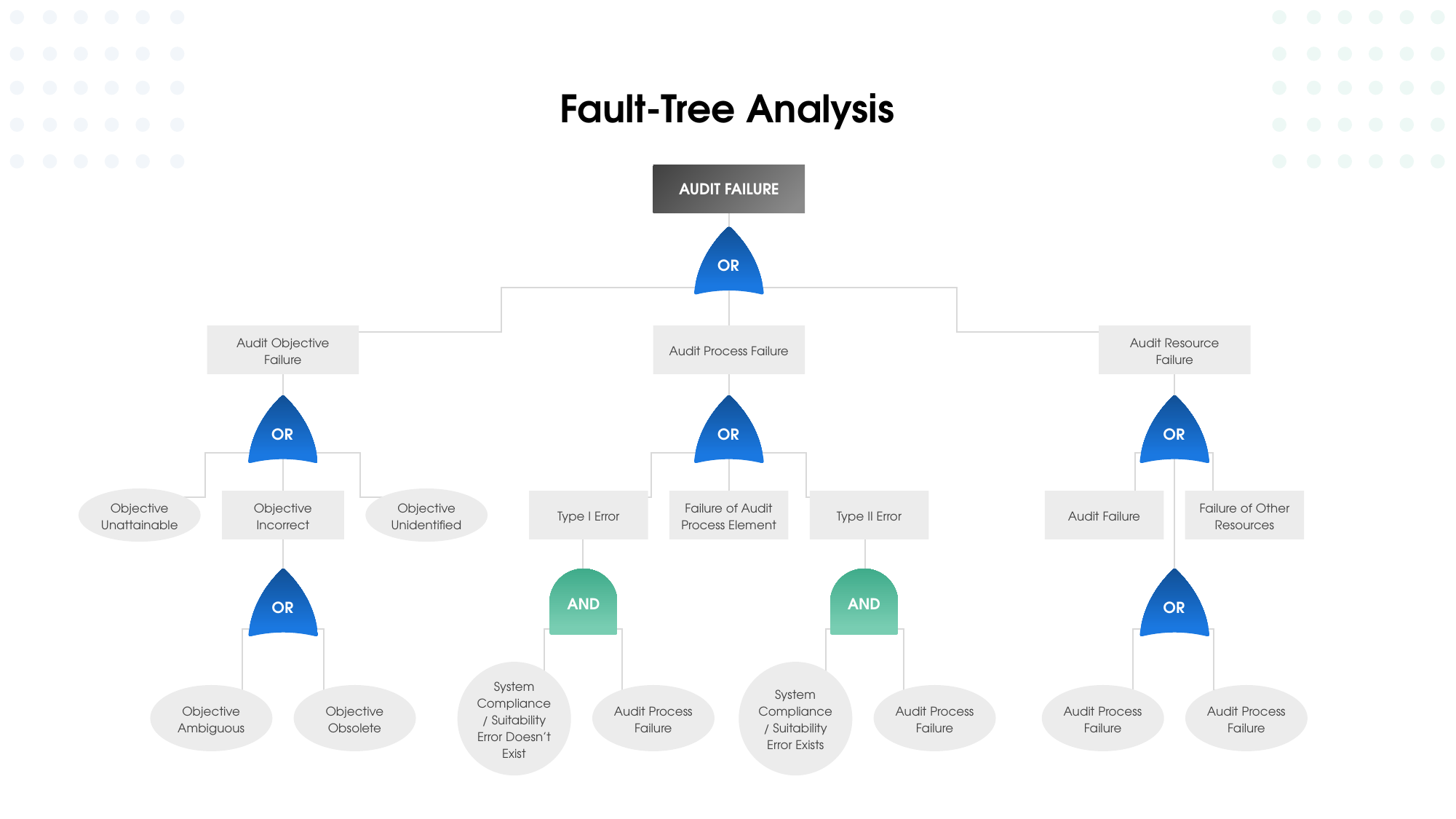

Fault-Tree Analysis
AUDIT FAILURE
Audit Objective Failure
Audit Process Failure
Audit Resource Failure
Objective Unattainable
Objective Unidentified
Objective Incorrect
Type I Error
Failure of Audit Process Element
Type II Error
Audit Failure
Failure of Other Resources
System Compliance/ Suitability Error Doesn’t Exist
System Compliance/ Suitability Error Exists
Objective Ambiguous
Objective Obsolete
Audit Process Failure
Audit Process Failure
Audit Process Failure
Audit Process Failure
OR
OR
OR
OR
AND
AND
OR
OR